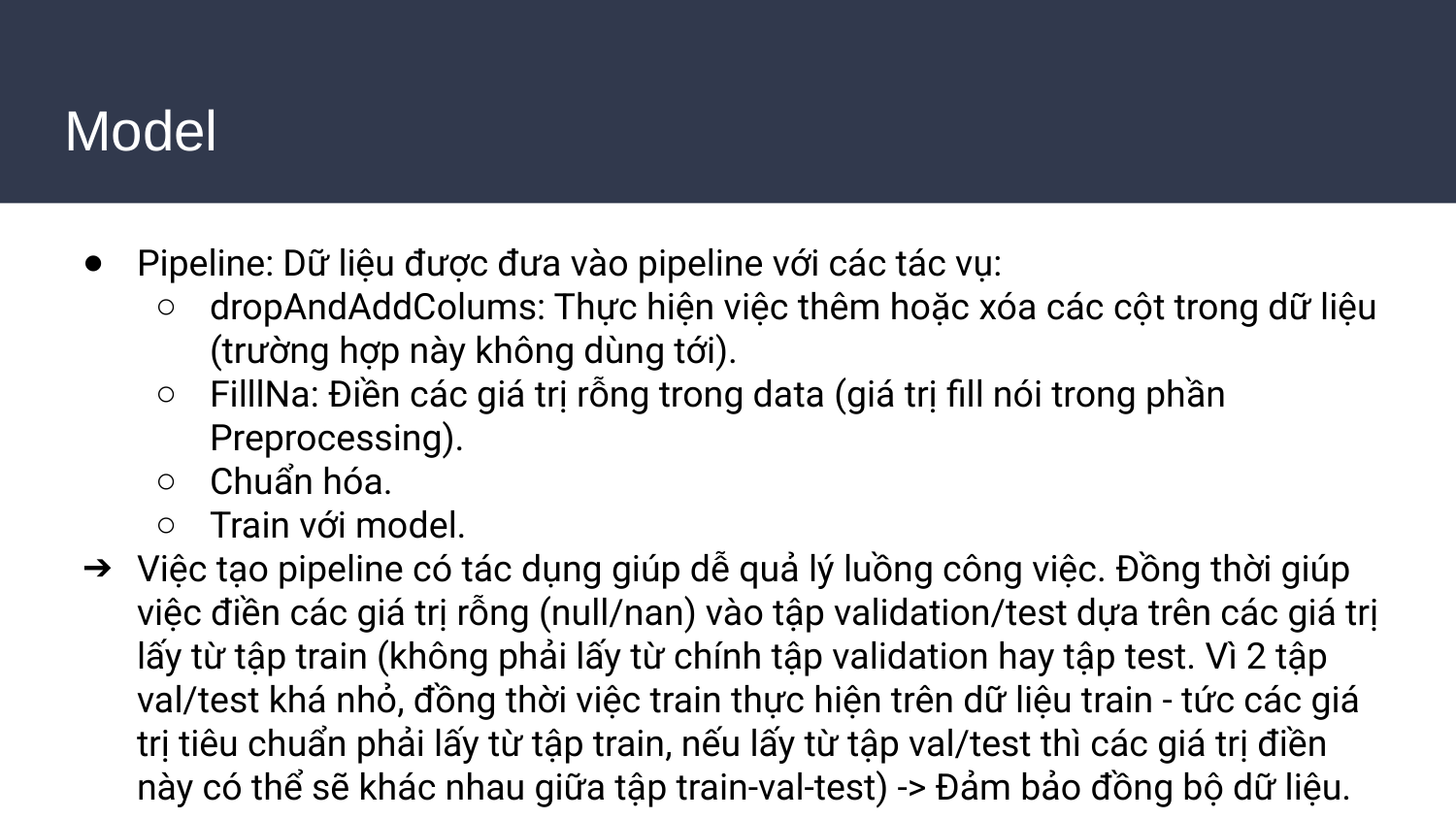

# Model
Pipeline: Dữ liệu được đưa vào pipeline với các tác vụ:
dropAndAddColums: Thực hiện việc thêm hoặc xóa các cột trong dữ liệu (trường hợp này không dùng tới).
FilllNa: Điền các giá trị rỗng trong data (giá trị fill nói trong phần Preprocessing).
Chuẩn hóa.
Train với model.
Việc tạo pipeline có tác dụng giúp dễ quả lý luồng công việc. Đồng thời giúp việc điền các giá trị rỗng (null/nan) vào tập validation/test dựa trên các giá trị lấy từ tập train (không phải lấy từ chính tập validation hay tập test. Vì 2 tập val/test khá nhỏ, đồng thời việc train thực hiện trên dữ liệu train - tức các giá trị tiêu chuẩn phải lấy từ tập train, nếu lấy từ tập val/test thì các giá trị điền này có thể sẽ khác nhau giữa tập train-val-test) -> Đảm bảo đồng bộ dữ liệu.